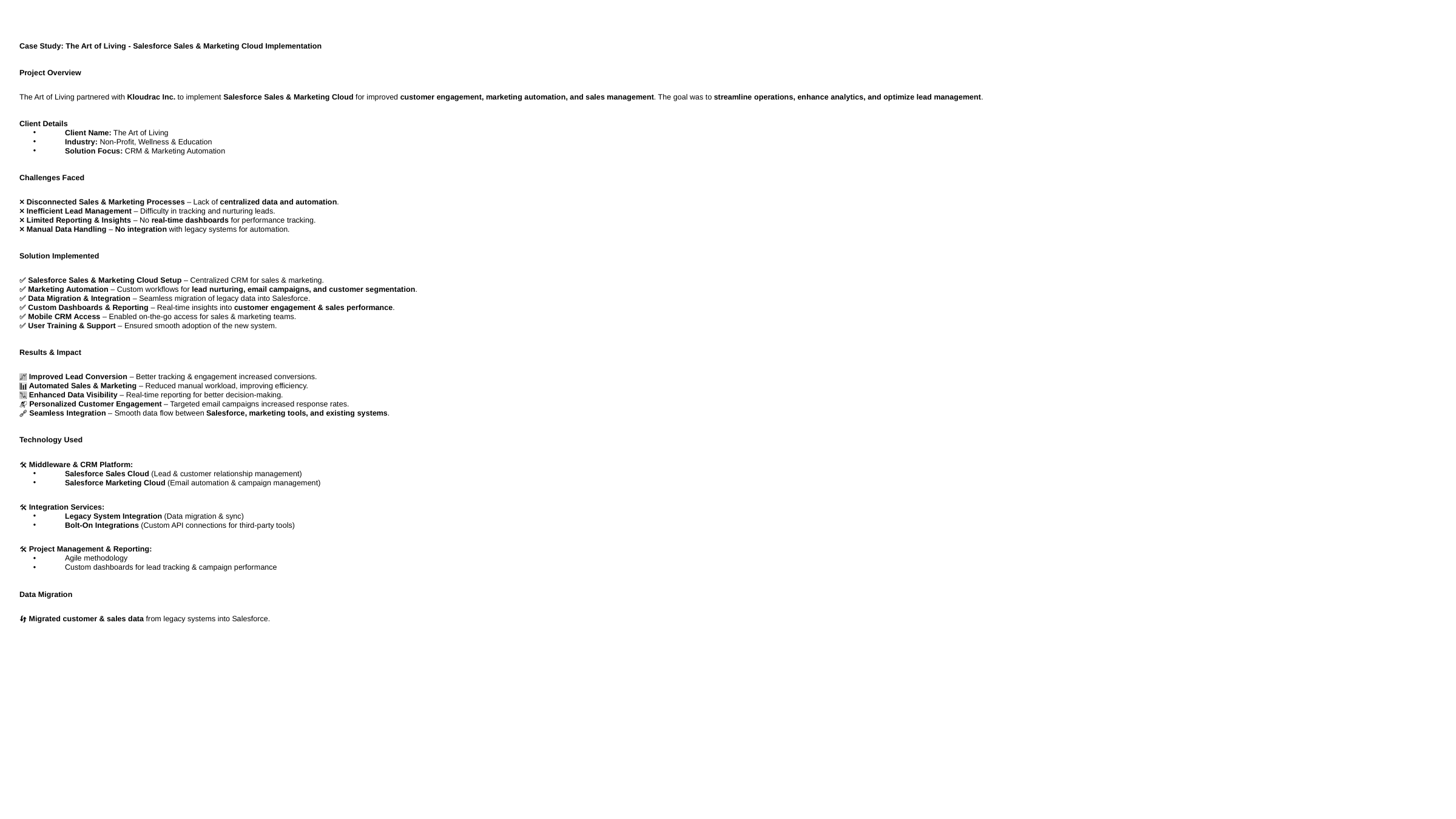

Case Study: The Art of Living - Salesforce Sales & Marketing Cloud Implementation
Project Overview
The Art of Living partnered with Kloudrac Inc. to implement Salesforce Sales & Marketing Cloud for improved customer engagement, marketing automation, and sales management. The goal was to streamline operations, enhance analytics, and optimize lead management.
Client Details
Client Name: The Art of Living
Industry: Non-Profit, Wellness & Education
Solution Focus: CRM & Marketing Automation
Challenges Faced
❌ Disconnected Sales & Marketing Processes – Lack of centralized data and automation.
❌ Inefficient Lead Management – Difficulty in tracking and nurturing leads.
❌ Limited Reporting & Insights – No real-time dashboards for performance tracking.
❌ Manual Data Handling – No integration with legacy systems for automation.
Solution Implemented
✅ Salesforce Sales & Marketing Cloud Setup – Centralized CRM for sales & marketing.
✅ Marketing Automation – Custom workflows for lead nurturing, email campaigns, and customer segmentation.
✅ Data Migration & Integration – Seamless migration of legacy data into Salesforce.
✅ Custom Dashboards & Reporting – Real-time insights into customer engagement & sales performance.
✅ Mobile CRM Access – Enabled on-the-go access for sales & marketing teams.
✅ User Training & Support – Ensured smooth adoption of the new system.
Results & Impact
📈 Improved Lead Conversion – Better tracking & engagement increased conversions.
📊 Automated Sales & Marketing – Reduced manual workload, improving efficiency.
📉 Enhanced Data Visibility – Real-time reporting for better decision-making.
📬 Personalized Customer Engagement – Targeted email campaigns increased response rates.
🔗 Seamless Integration – Smooth data flow between Salesforce, marketing tools, and existing systems.
Technology Used
🛠 Middleware & CRM Platform:
Salesforce Sales Cloud (Lead & customer relationship management)
Salesforce Marketing Cloud (Email automation & campaign management)
🛠 Integration Services:
Legacy System Integration (Data migration & sync)
Bolt-On Integrations (Custom API connections for third-party tools)
🛠 Project Management & Reporting:
Agile methodology
Custom dashboards for lead tracking & campaign performance
Data Migration
🔄 Migrated customer & sales data from legacy systems into Salesforce.